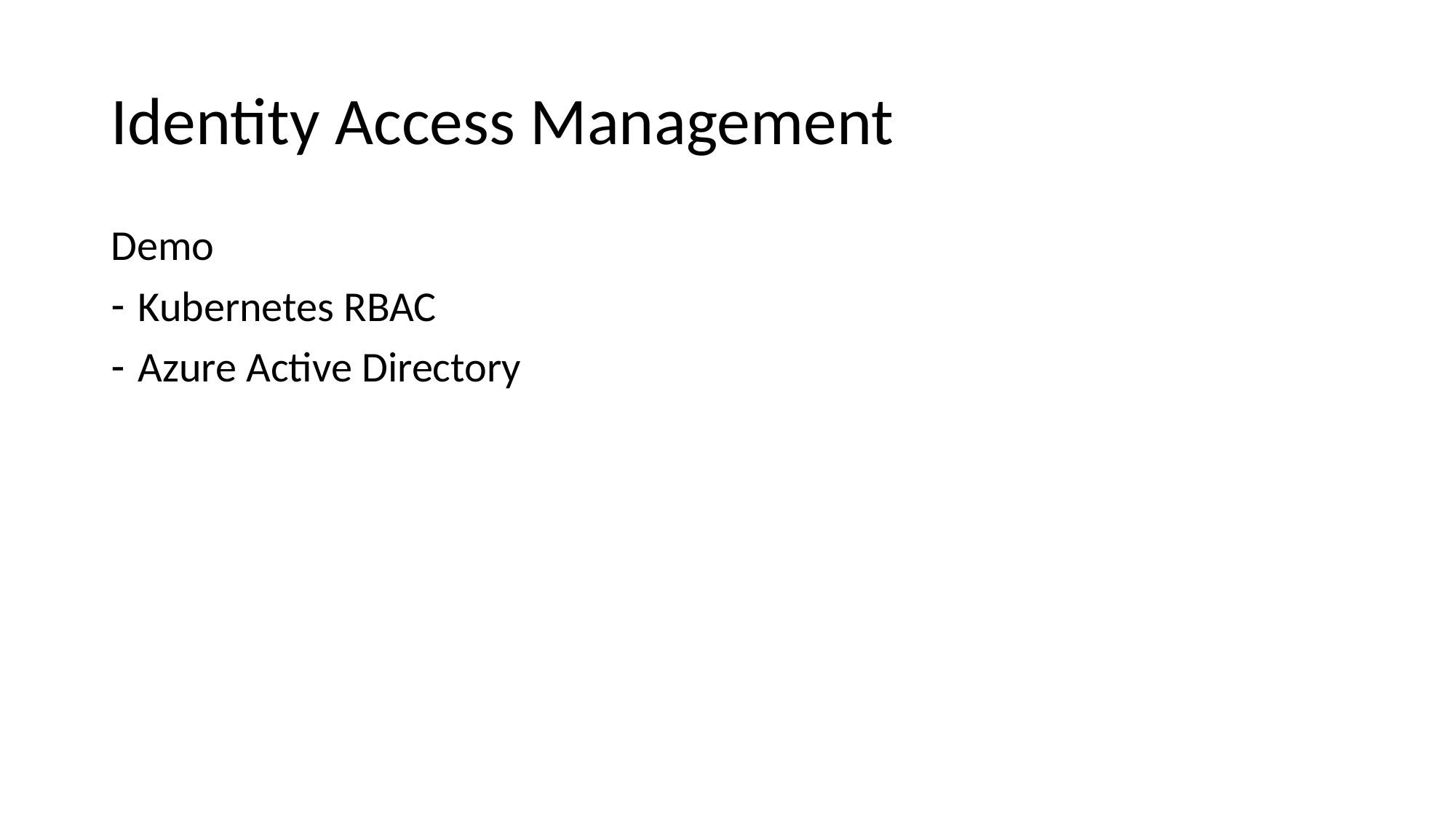

# Identity Access Management
Demo
Kubernetes RBAC
Azure Active Directory